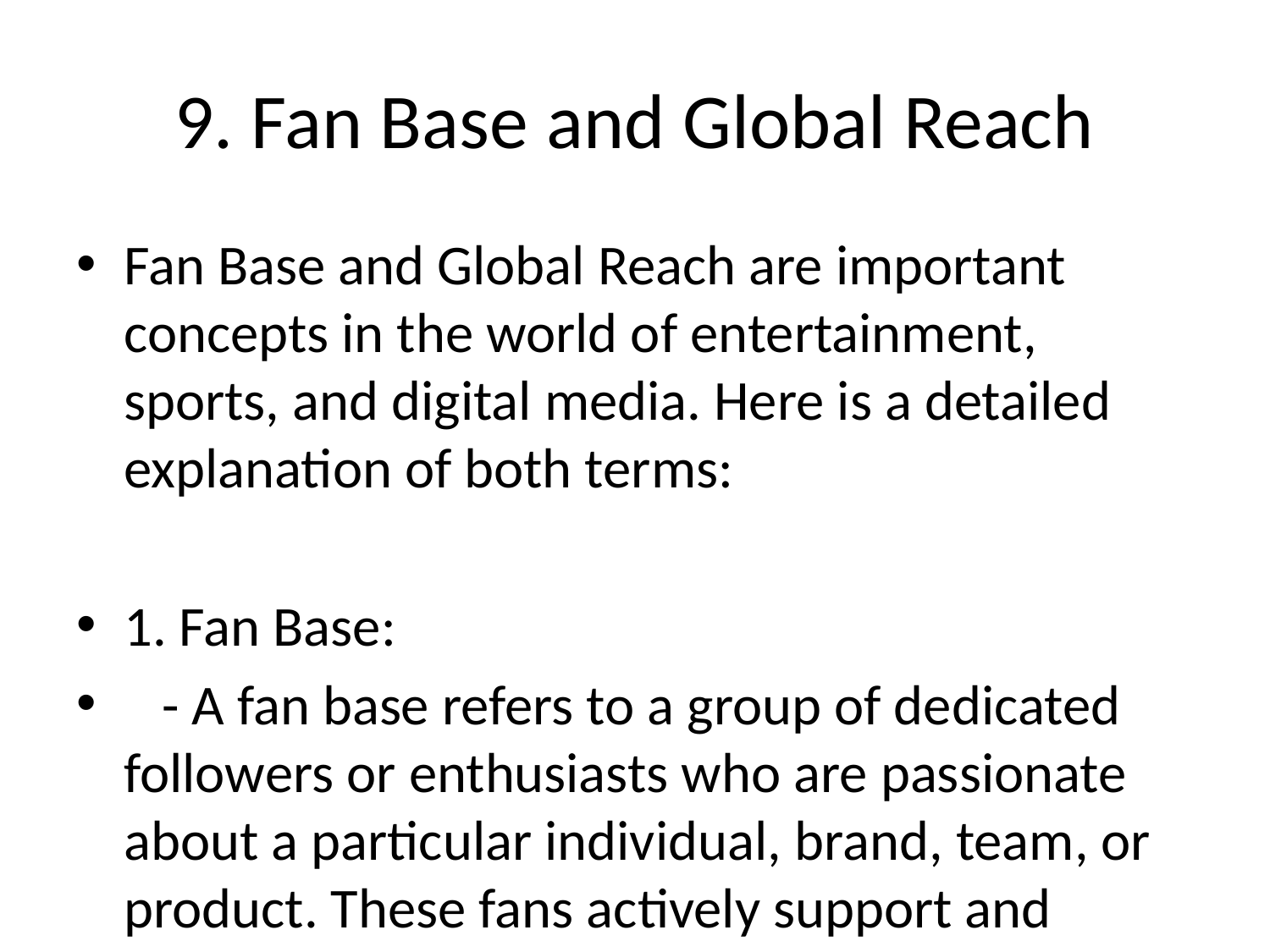

# 9. Fan Base and Global Reach
Fan Base and Global Reach are important concepts in the world of entertainment, sports, and digital media. Here is a detailed explanation of both terms:

1. Fan Base:
   - A fan base refers to a group of dedicated followers or enthusiasts who are passionate about a particular individual, brand, team, or product. These fans actively support and engage with the subject of their fandom, often through activities such as purchasing merchandise, attending events, following on social media, and consuming content related to their interest.
   - Building a strong fan base is crucial for individuals and organizations in various industries as it can lead to increased popularity, loyalty, and support. A loyal fan base can contribute significantly to the success and longevity of a brand or individual by generating buzz, word-of-mouth marketing, and driving sales.
   - Fan bases can be cultivated through various means, including creating compelling content, interacting with fans directly, offering exclusive experiences, and fostering a sense of community among followers. Analyzing and understanding the demographics and preferences of the fan base can also help in tailoring content and marketing strategies to better engage with fans.

2. Global Reach:
   - Global reach refers to the ability of a brand, content, or message to connect with audiences on a worldwide scale. In today's interconnected world, digital technologies and media platforms have made it easier for content creators and brands to reach global audiences beyond their geographical boundaries.
   - Achieving global reach is a strategic objective for many companies and individuals looking to expand their presence, attract new customers or followers, and increase brand awareness on a global scale. It allows them to tap into new markets, cultures, and demographics, opening up opportunities for growth and diversification.
   - Leveraging digital platforms such as social media, streaming services, e-commerce websites, and online advertising can help in reaching audiences across different countries and regions. Localizing content, considering cultural nuances, and understanding market trends are essential aspects of successful global reach strategies.
   - Global reach can have significant benefits, such as increased revenue streams, enhanced brand reputation, collaborations with international partners, and the ability to influence and inspire audiences on a global level.

In conclusion, building a strong fan base and achieving global reach are essential strategies for individuals, brands, and organizations seeking to grow their influence, engagement, and impact in today's hyper-connected world. By understanding and implementing effective tactics to engage fans and connect with global audiences, content creators and brands can unlock new opportunities for success and growth.